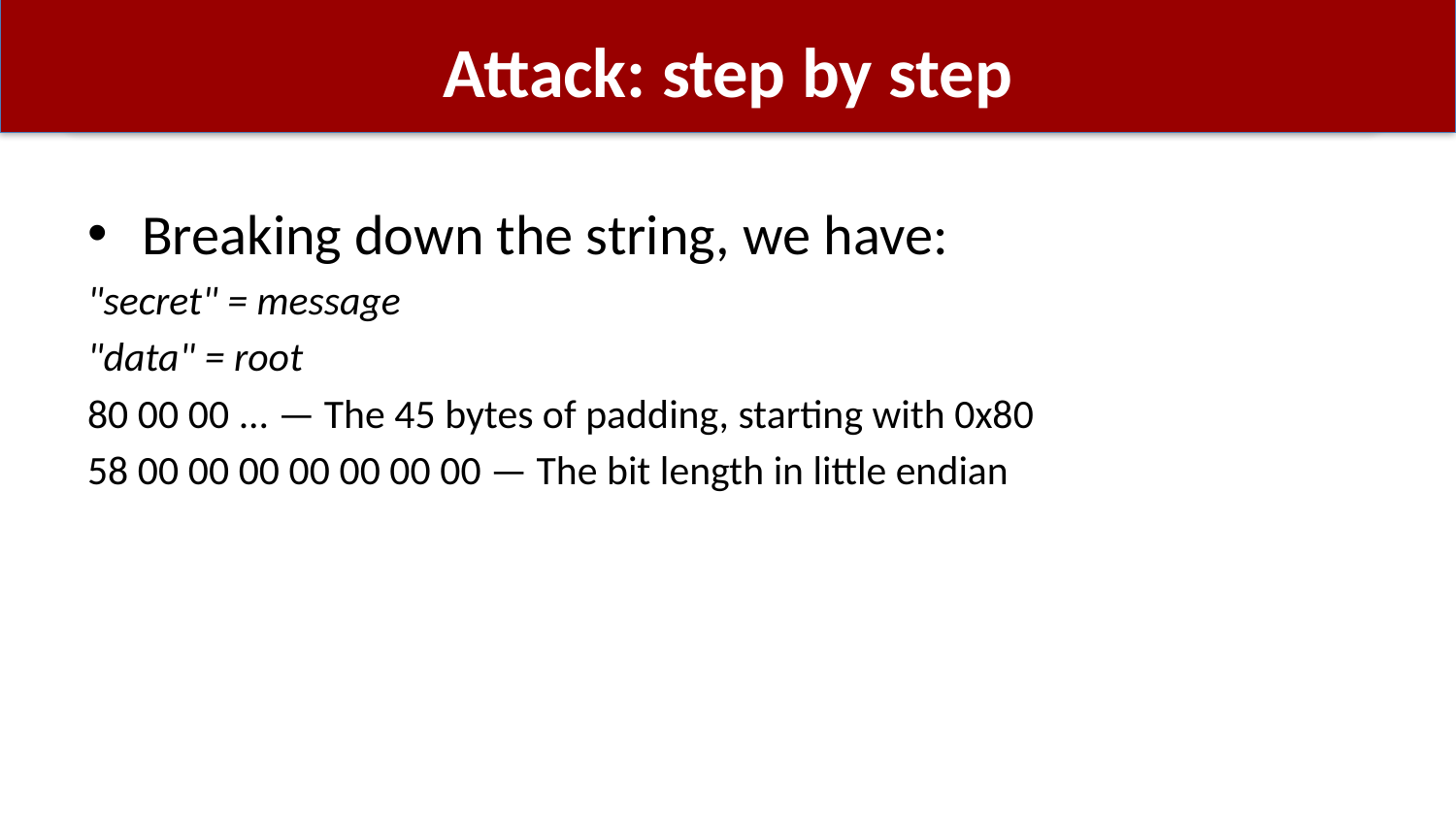

# Attack: step by step
Breaking down the string, we have:
"secret" = message
"data" = root
80 00 00 ... — The 45 bytes of padding, starting with 0x80
58 00 00 00 00 00 00 00 — The bit length in little endian